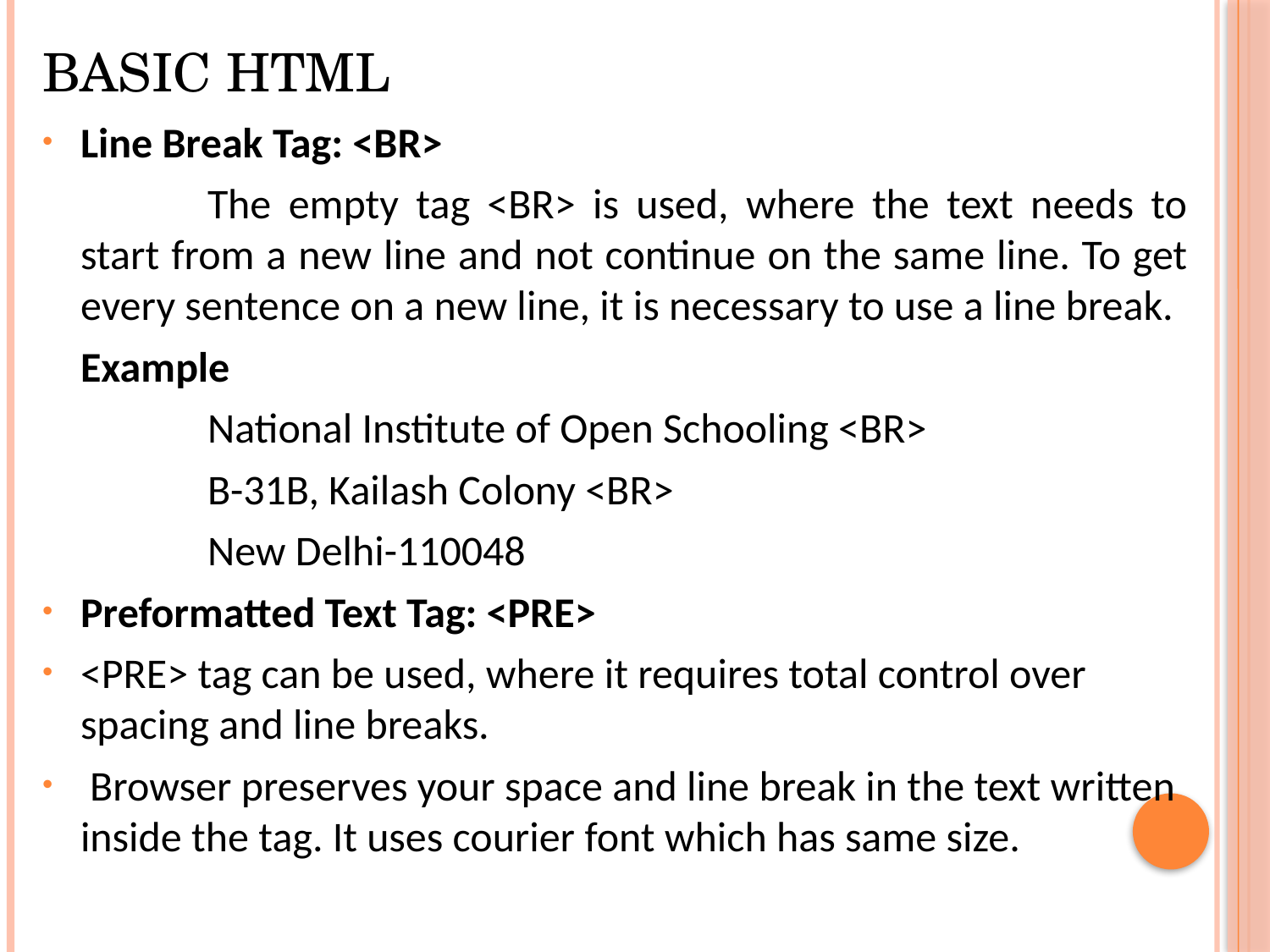

# Basic HTML
Line Break Tag: <BR>
		The empty tag <BR> is used, where the text needs to start from a new line and not continue on the same line. To get every sentence on a new line, it is necessary to use a line break.
	Example
		National Institute of Open Schooling <BR>
		B-31B, Kailash Colony <BR>
		New Delhi-110048
Preformatted Text Tag: <PRE>
<PRE> tag can be used, where it requires total control over spacing and line breaks.
 Browser preserves your space and line break in the text written inside the tag. It uses courier font which has same size.